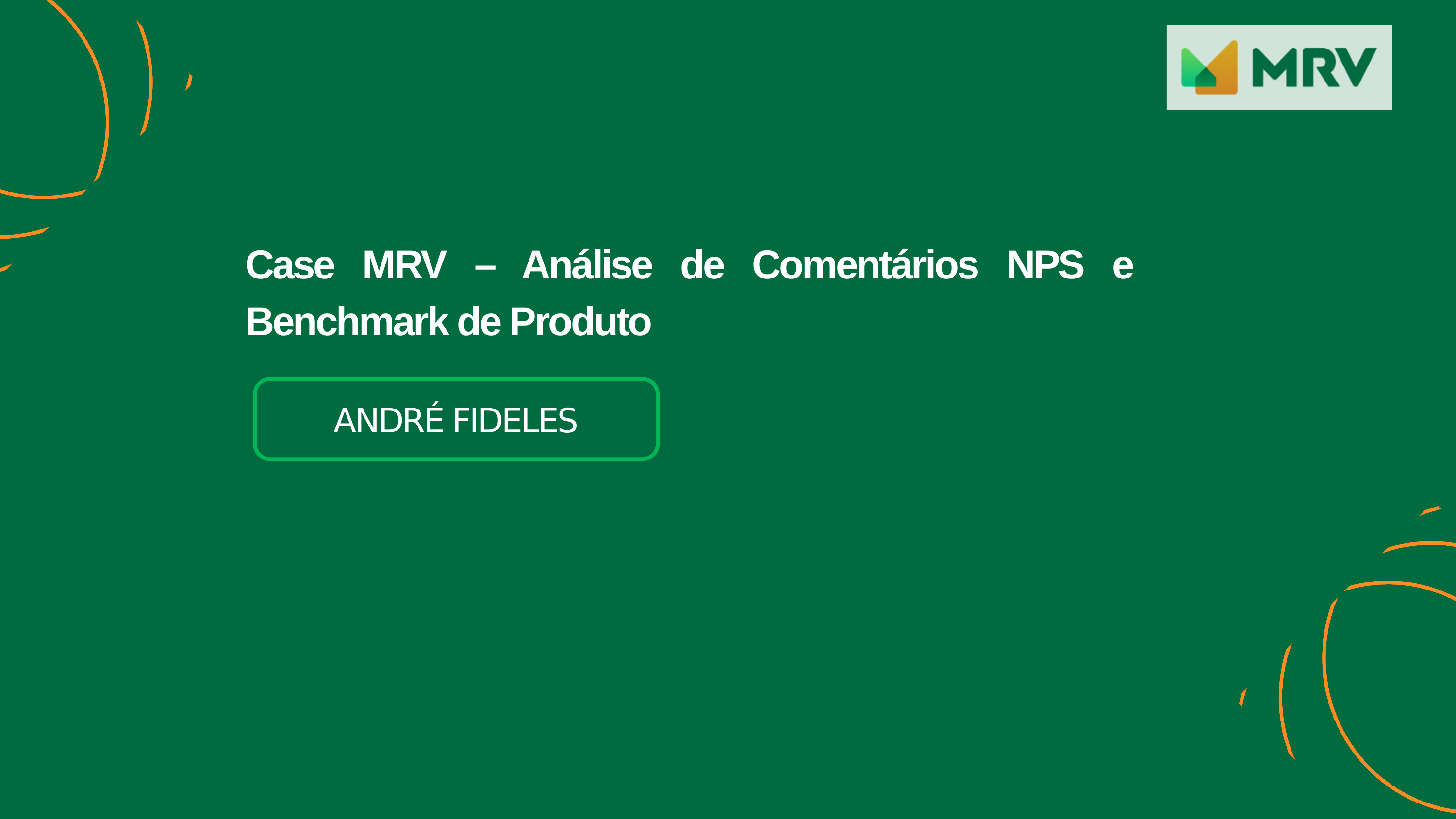

Case MRV – Análise de Comentários NPS e Benchmark de Produto

ANDRÉ FIDELES